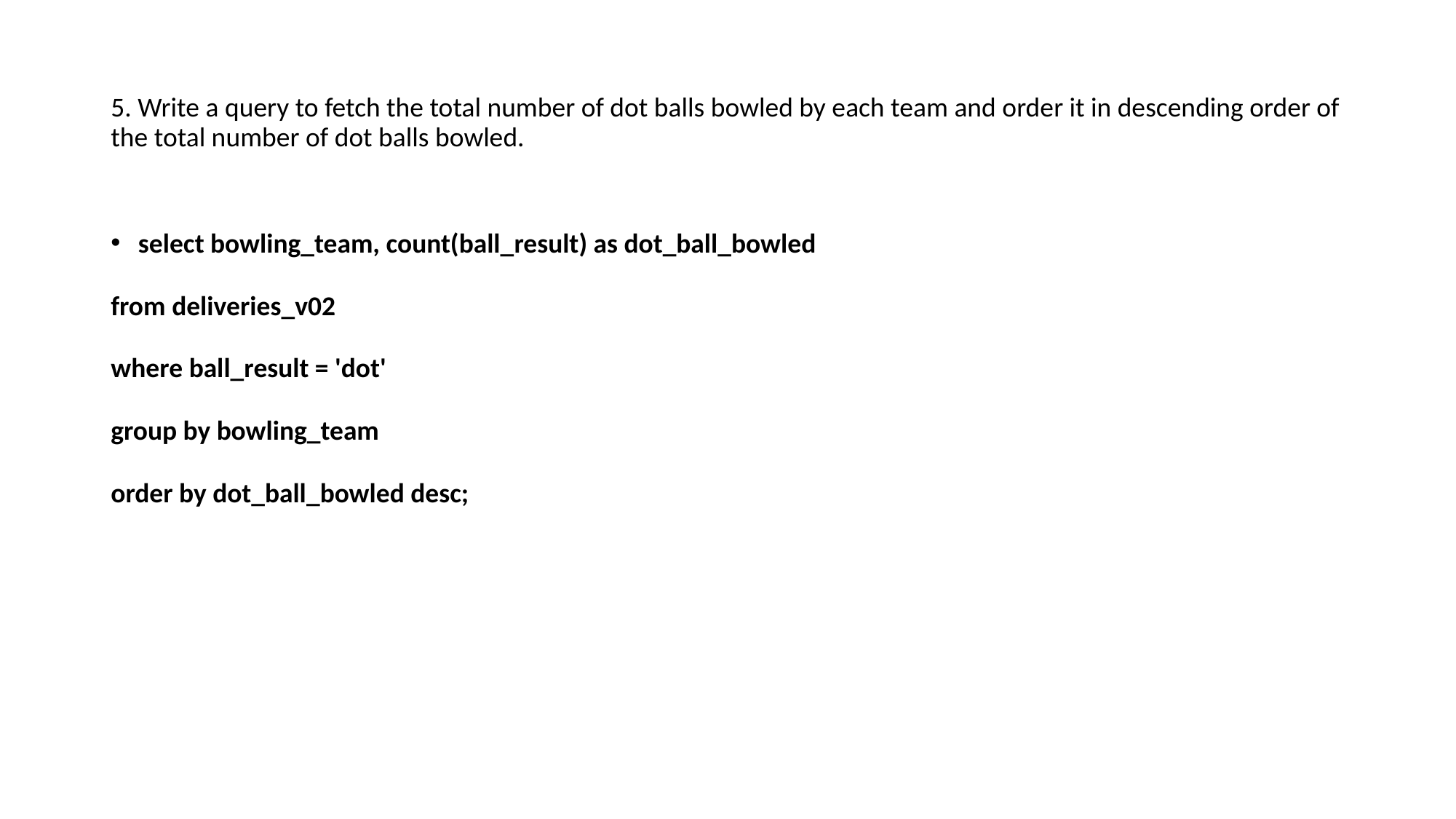

# 5. Write a query to fetch the total number of dot balls bowled by each team and order it in descending order of the total number of dot balls bowled.
select bowling_team, count(ball_result) as dot_ball_bowled
from deliveries_v02
where ball_result = 'dot'
group by bowling_team
order by dot_ball_bowled desc;